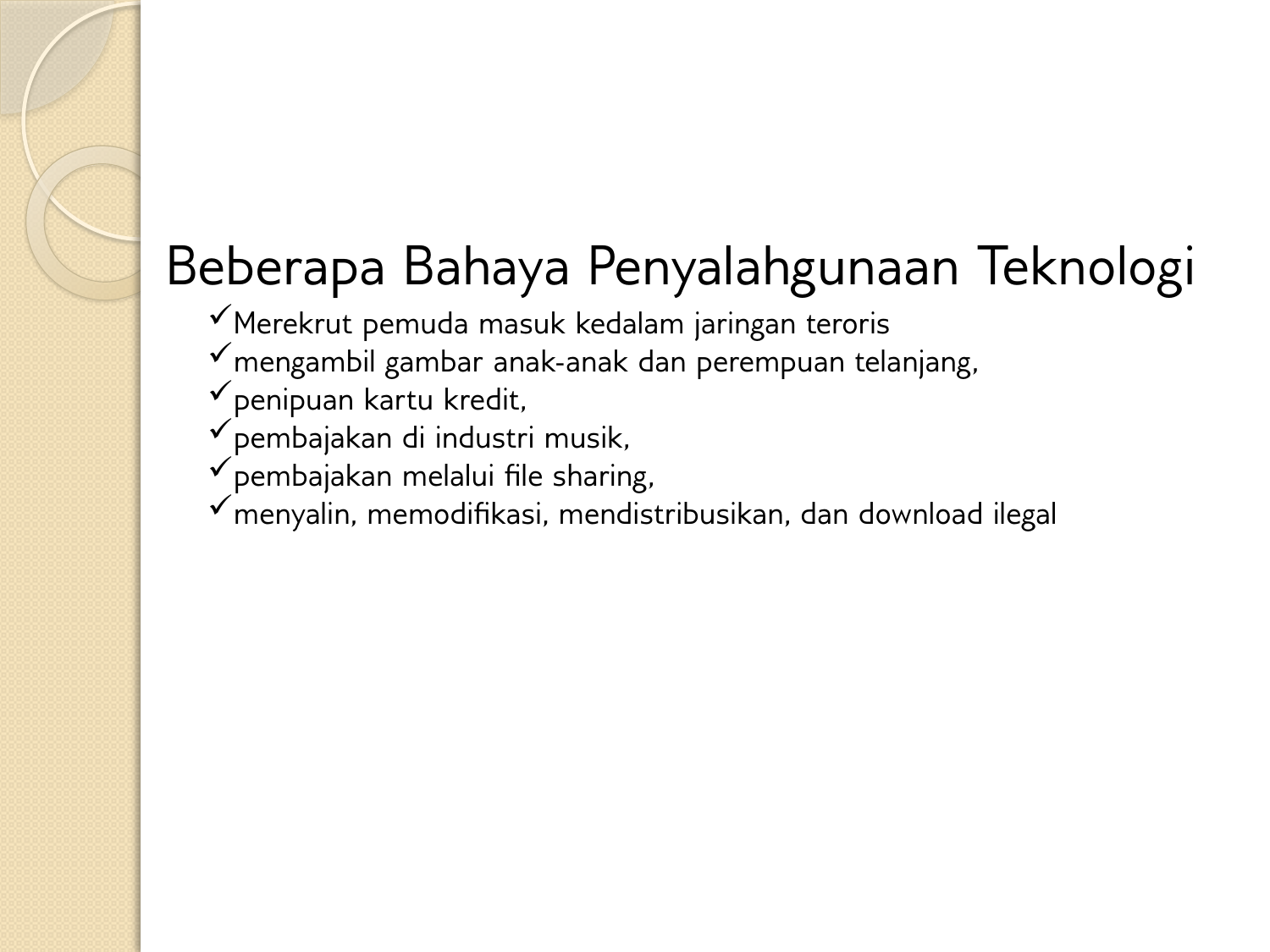

Beberapa Bahaya Penyalahgunaan Teknologi
Merekrut pemuda masuk kedalam jaringan teroris
mengambil gambar anak-anak dan perempuan telanjang,
penipuan kartu kredit,
pembajakan di industri musik,
pembajakan melalui file sharing,
menyalin, memodifikasi, mendistribusikan, dan download ilegal